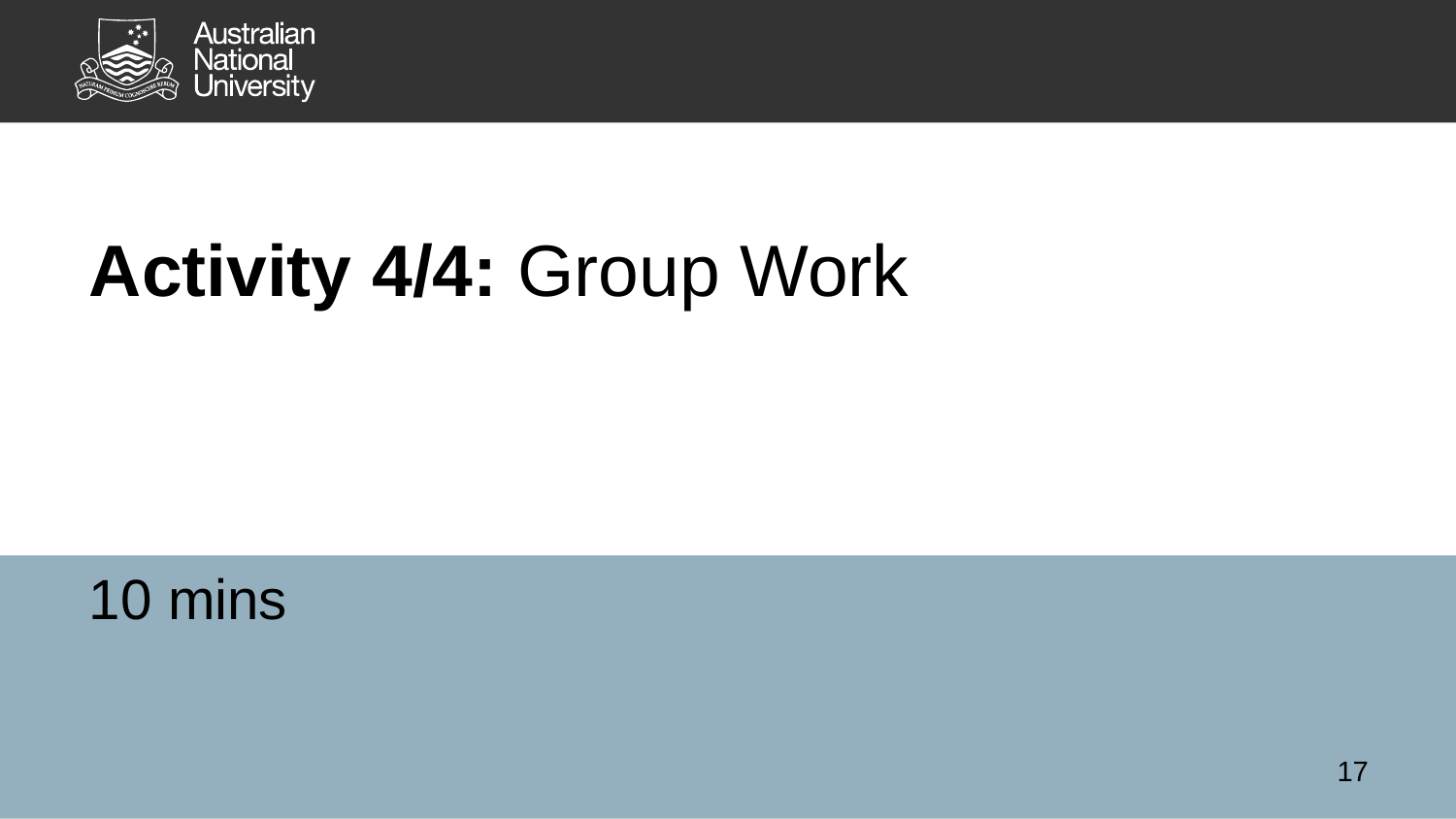

# Activity 4/4: Group Work
10 mins
17